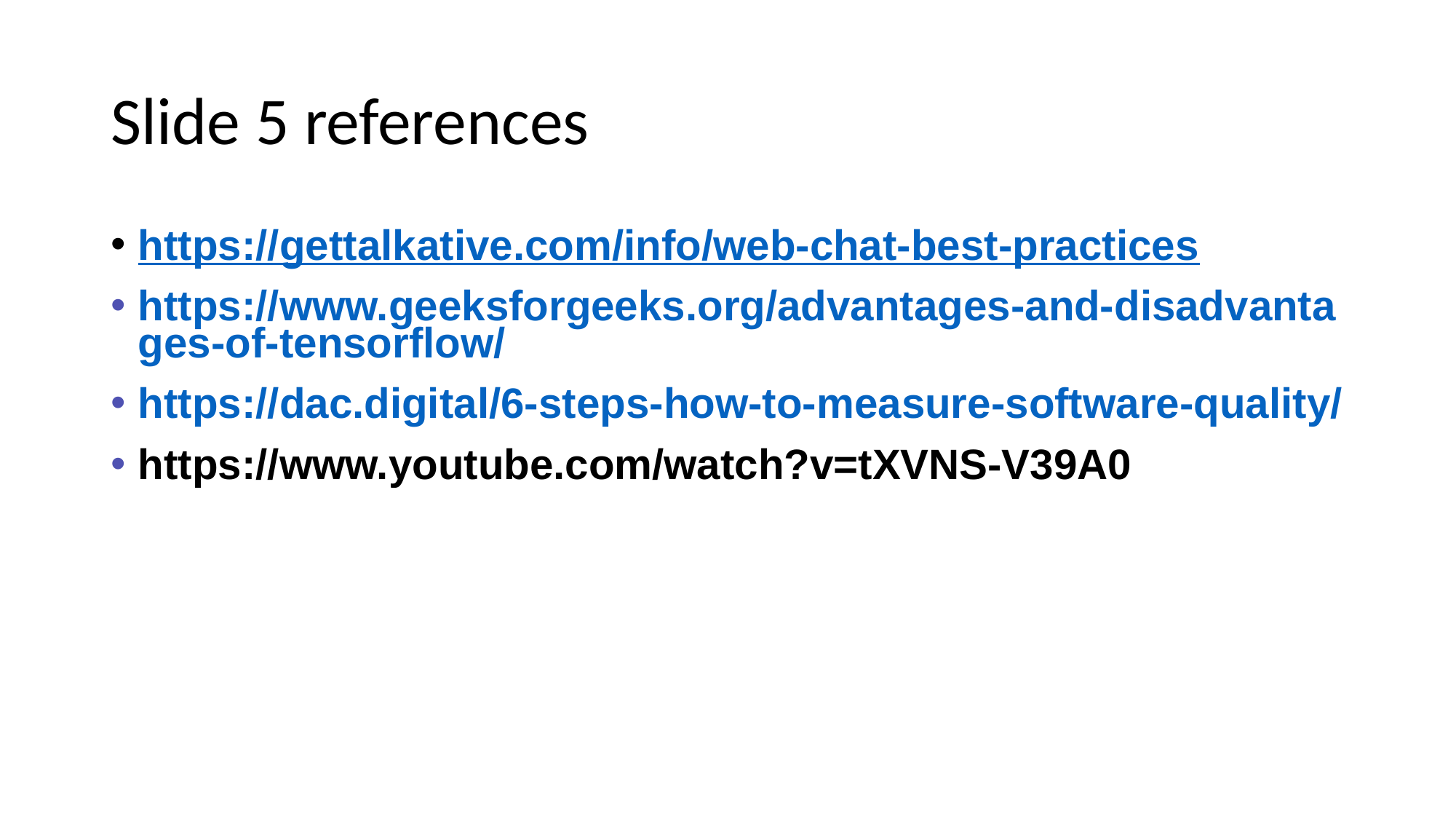

# Slide 5 references
https://gettalkative.com/info/web-chat-best-practices
https://www.geeksforgeeks.org/advantages-and-disadvantages-of-tensorflow/
https://dac.digital/6-steps-how-to-measure-software-quality/
https://www.youtube.com/watch?v=tXVNS-V39A0